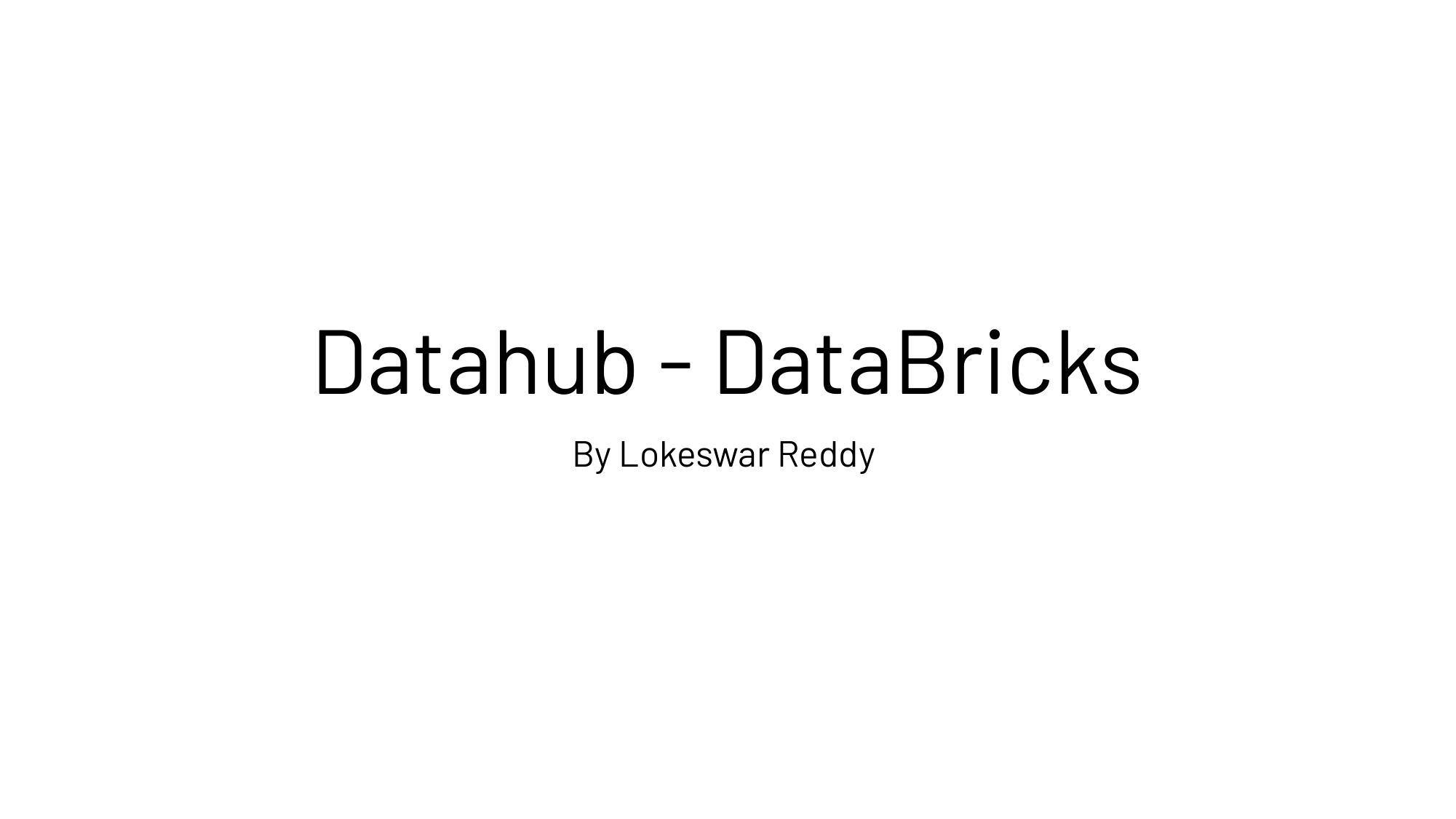

# Datahub - DataBricks
By Lokeswar Reddy